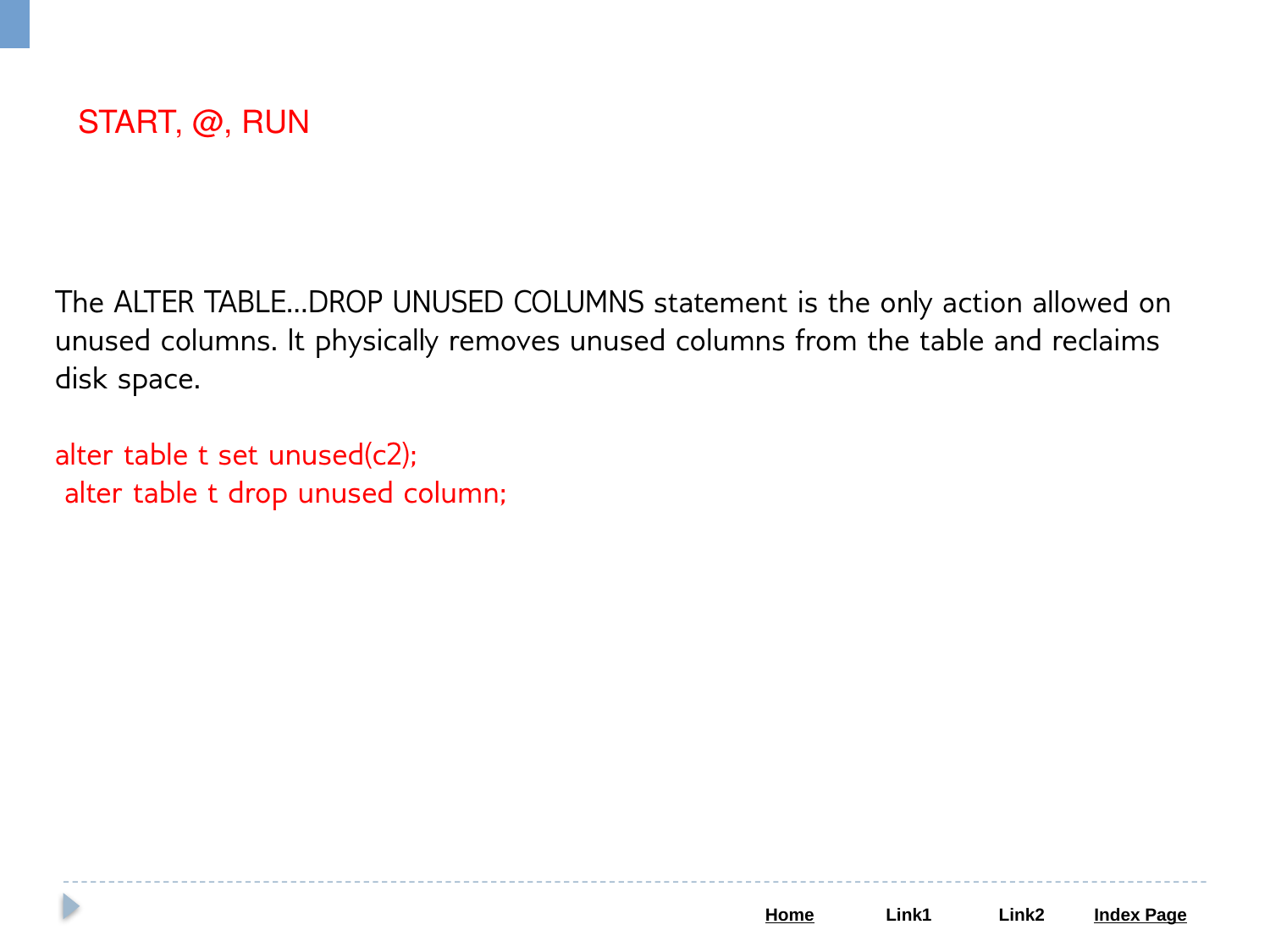

START, @, RUN
The ALTER TABLE...DROP UNUSED COLUMNS statement is the only action allowed on unused columns. It physically removes unused columns from the table and reclaims disk space.

alter table t set unused(c2);
 alter table t drop unused column;